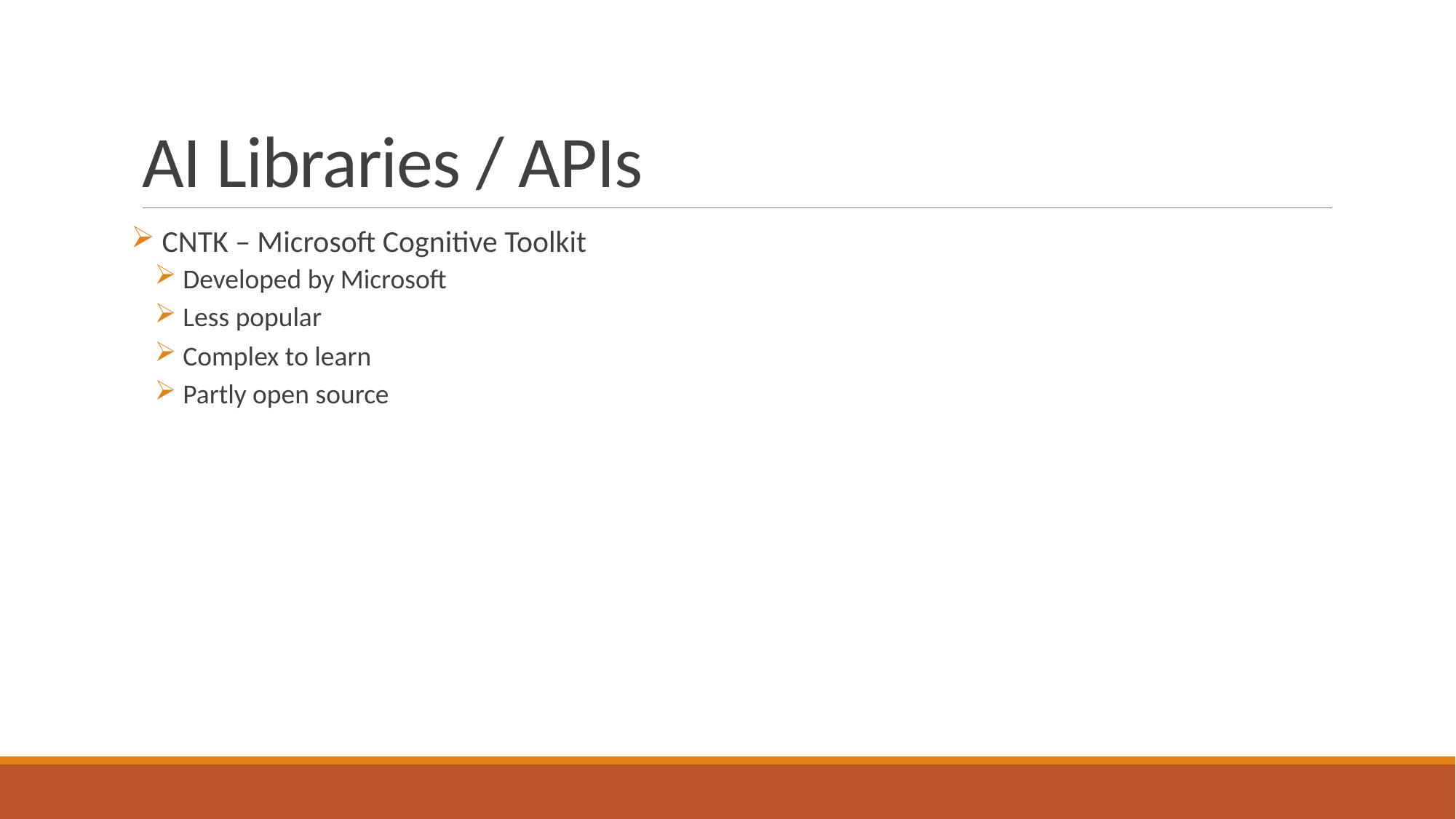

# AI Libraries / APIs
 CNTK – Microsoft Cognitive Toolkit
 Developed by Microsoft
 Less popular
 Complex to learn
 Partly open source